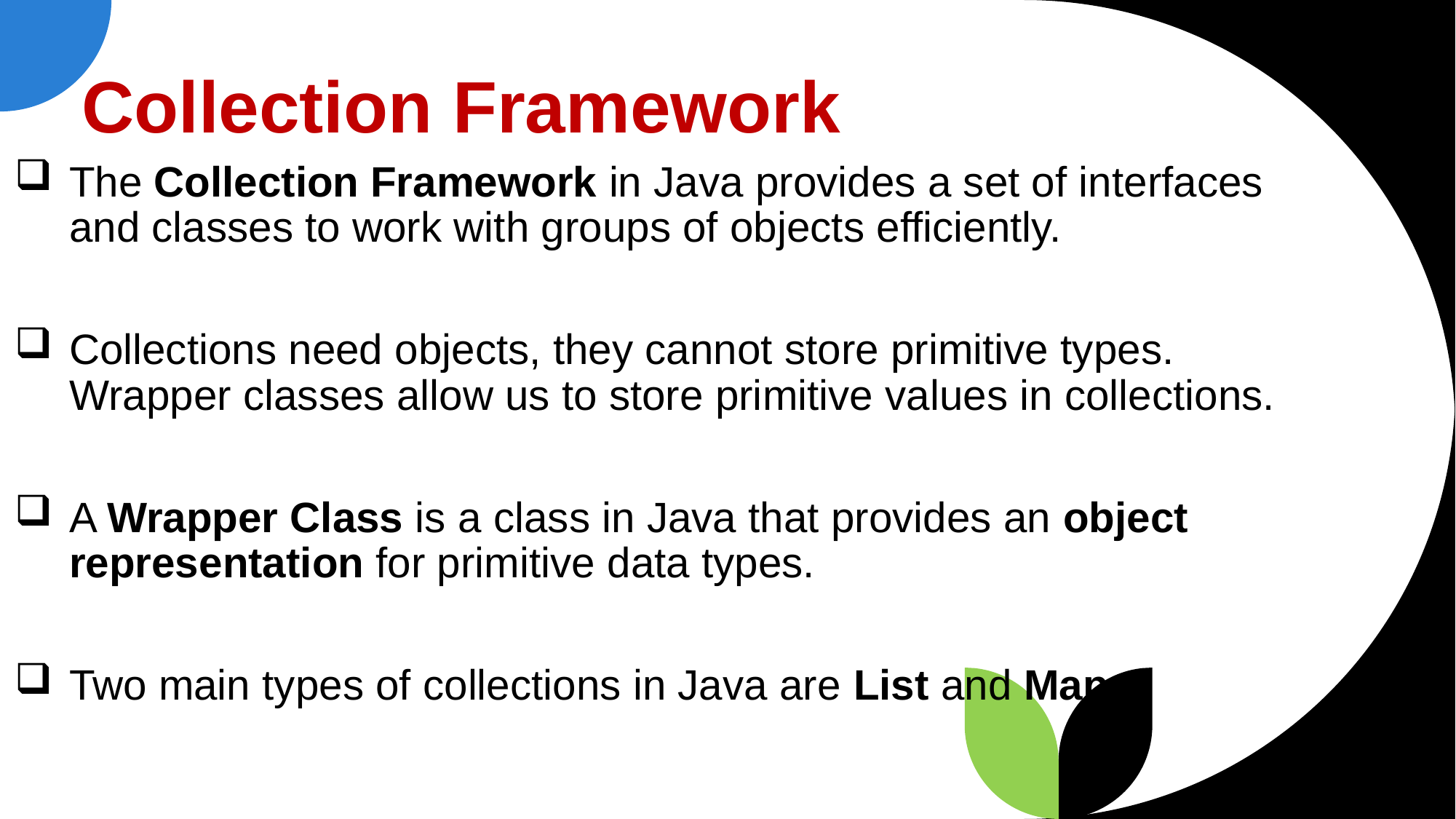

# Collection Framework
The Collection Framework in Java provides a set of interfaces and classes to work with groups of objects efficiently.

Collections need objects, they cannot store primitive types. Wrapper classes allow us to store primitive values in collections.

A Wrapper Class is a class in Java that provides an object representation for primitive data types.

Two main types of collections in Java are List and Map.